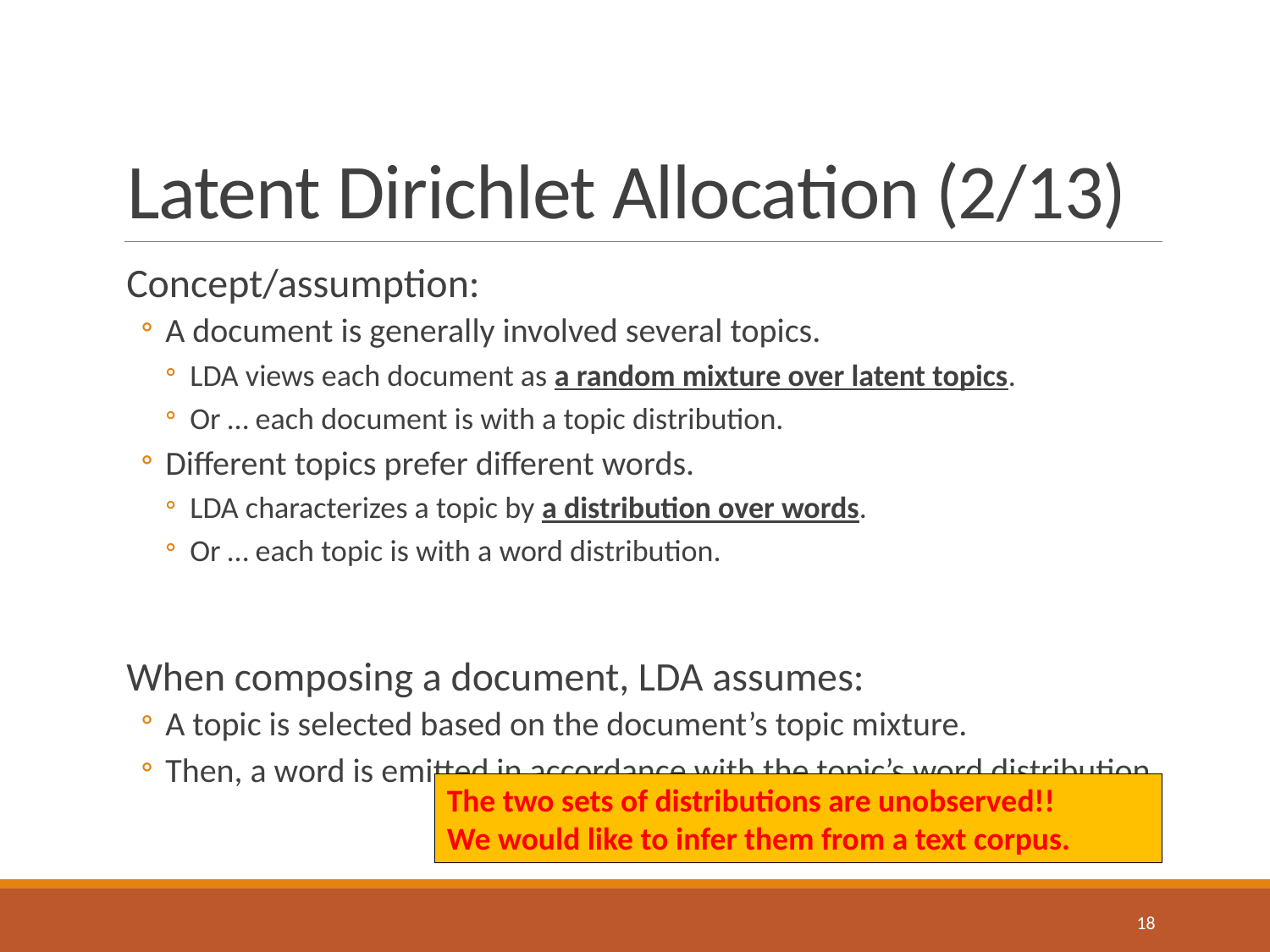

# Latent Dirichlet Allocation (2/13)
Concept/assumption:
A document is generally involved several topics.
LDA views each document as a random mixture over latent topics.
Or … each document is with a topic distribution.
Different topics prefer different words.
LDA characterizes a topic by a distribution over words.
Or … each topic is with a word distribution.

When composing a document, LDA assumes:
A topic is selected based on the document’s topic mixture.
Then, a word is emitted in accordance with the topic’s word distribution.
The two sets of distributions are unobserved!!
We would like to infer them from a text corpus.
18